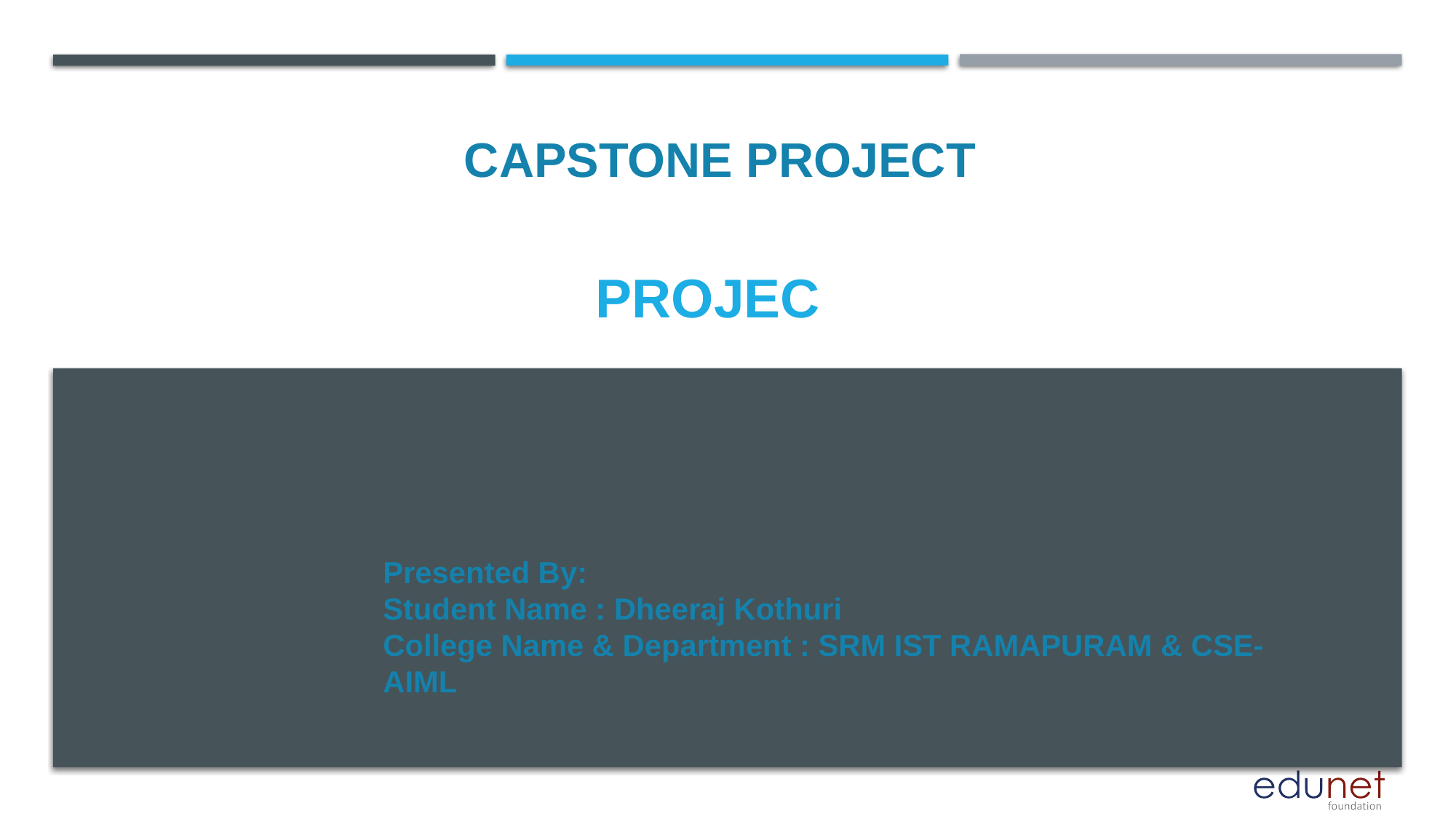

CAPSTONE PROJECT
# PROJEC
Presented By:
Student Name : Dheeraj Kothuri
College Name & Department : SRM IST RAMAPURAM & CSE-AIML